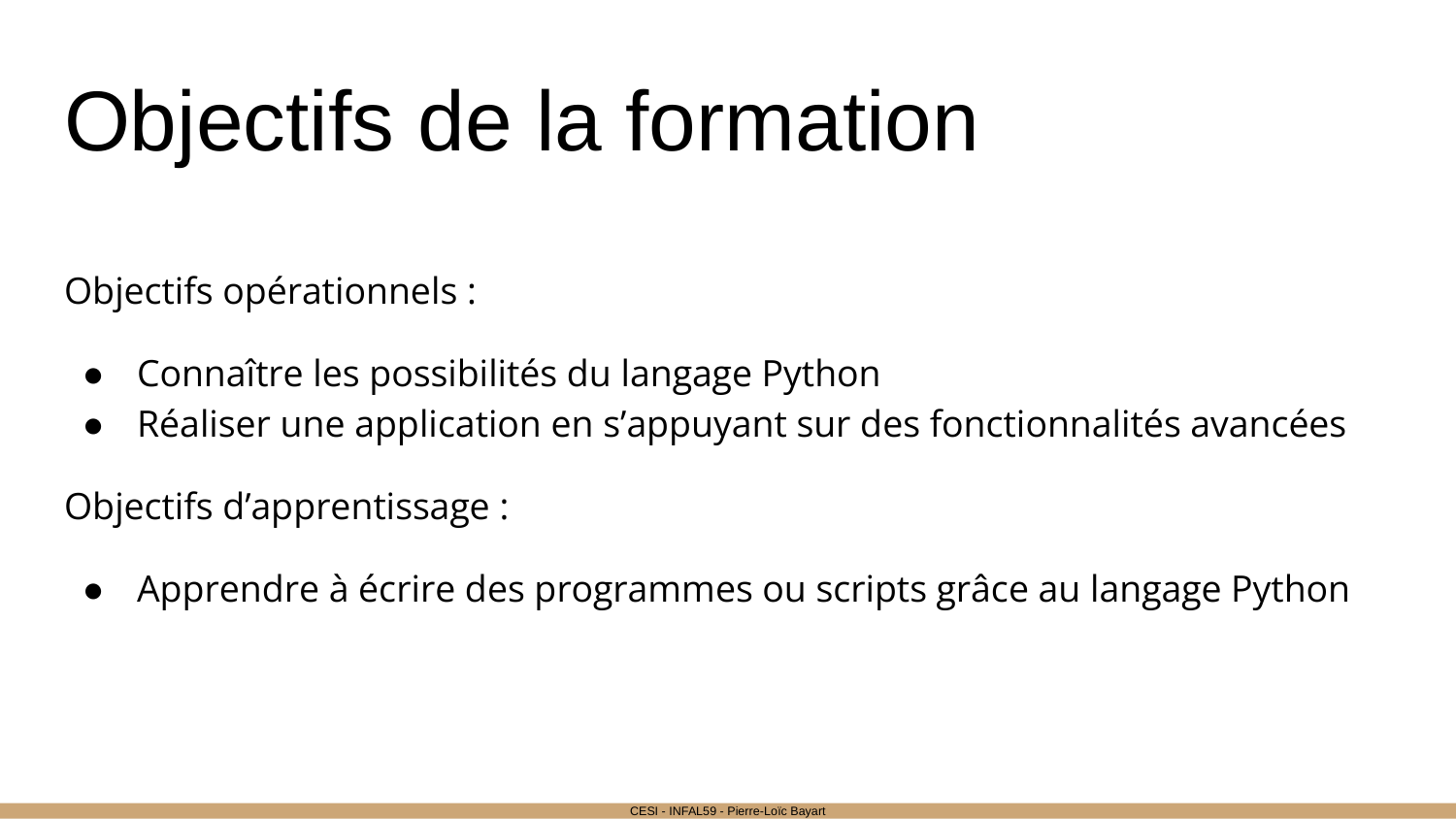

# Objectifs de la formation
Objectifs opérationnels :
Connaître les possibilités du langage Python
Réaliser une application en s’appuyant sur des fonctionnalités avancées
Objectifs d’apprentissage :
Apprendre à écrire des programmes ou scripts grâce au langage Python